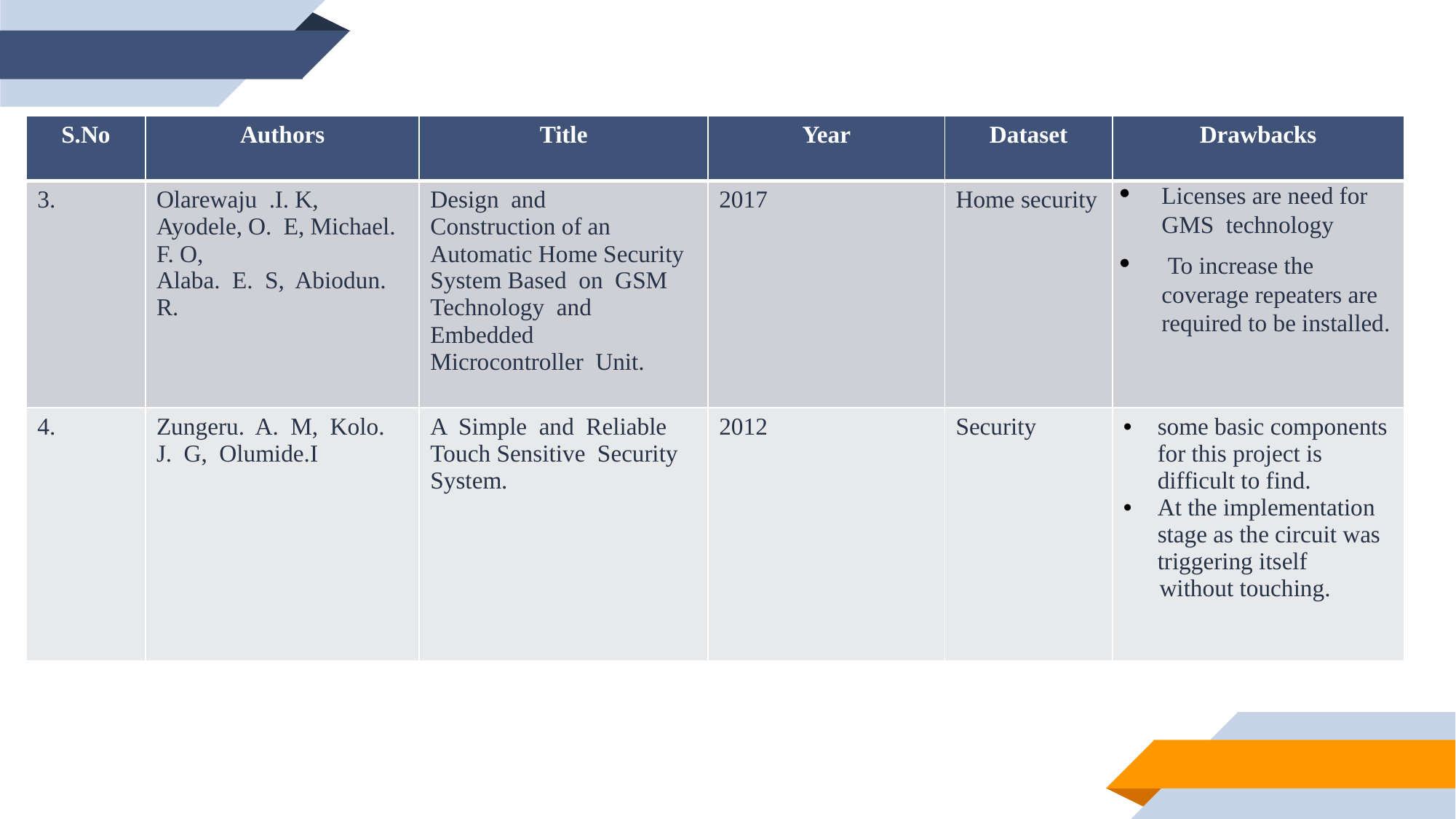

| S.No | Authors | Title | Year | Dataset | Drawbacks |
| --- | --- | --- | --- | --- | --- |
| 3. | Olarewaju .I. K, Ayodele, O. E, Michael. F. O, Alaba. E. S, Abiodun. R. | Design and Construction of an Automatic Home Security System Based on GSM Technology and Embedded Microcontroller Unit. | 2017 | Home security | Licenses are need for GMS technology   To increase the coverage repeaters are required to be installed. |
| 4. | Zungeru. A. M, Kolo. J. G, Olumide.I | A Simple and Reliable Touch Sensitive Security System. | 2012 | Security | some basic components for this project is difficult to find. At the implementation stage as the circuit was triggering itself without touching. |